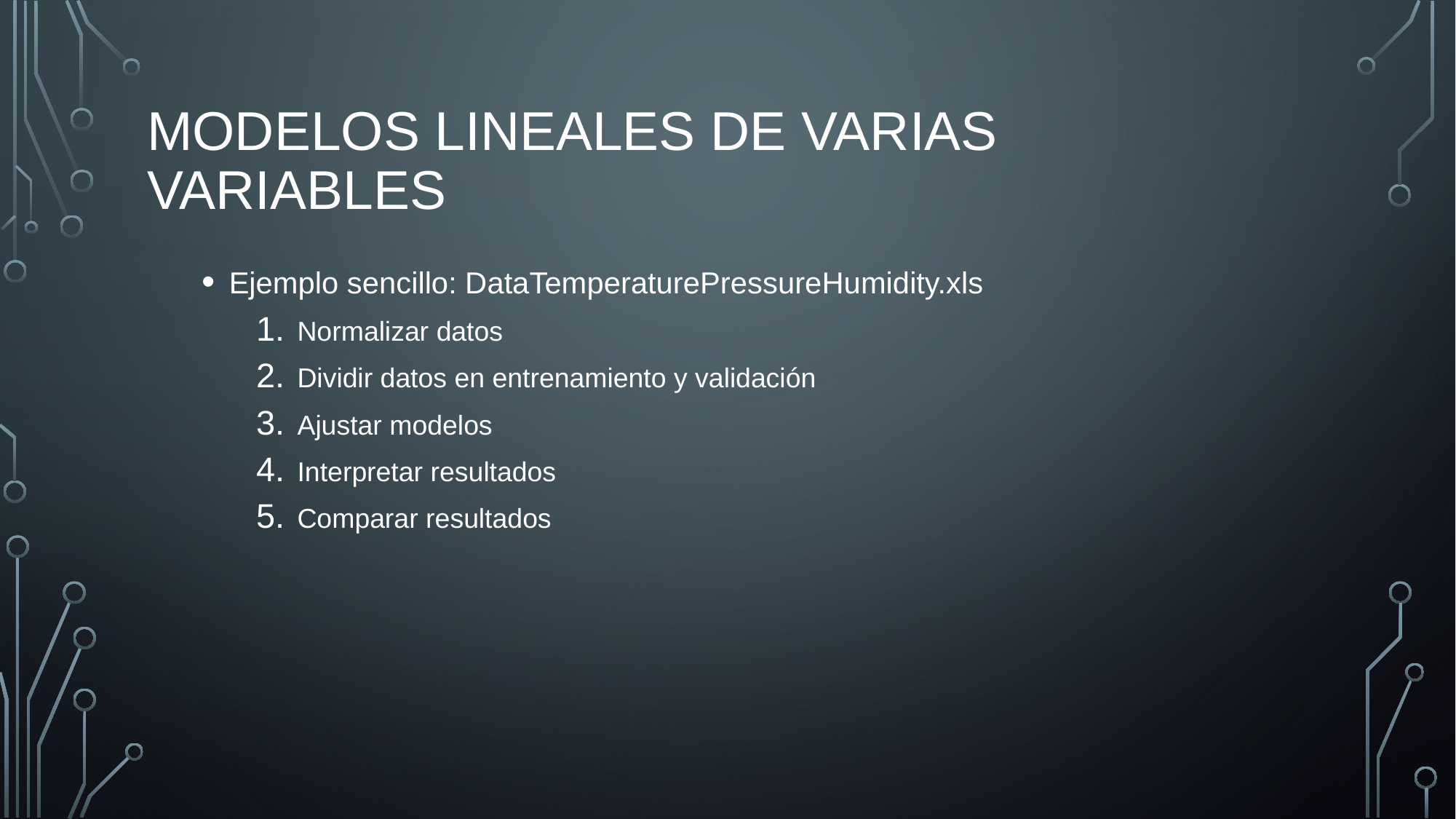

# Modelos lineales de varias variables
Ejemplo sencillo: DataTemperaturePressureHumidity.xls
Normalizar datos
Dividir datos en entrenamiento y validación
Ajustar modelos
Interpretar resultados
Comparar resultados